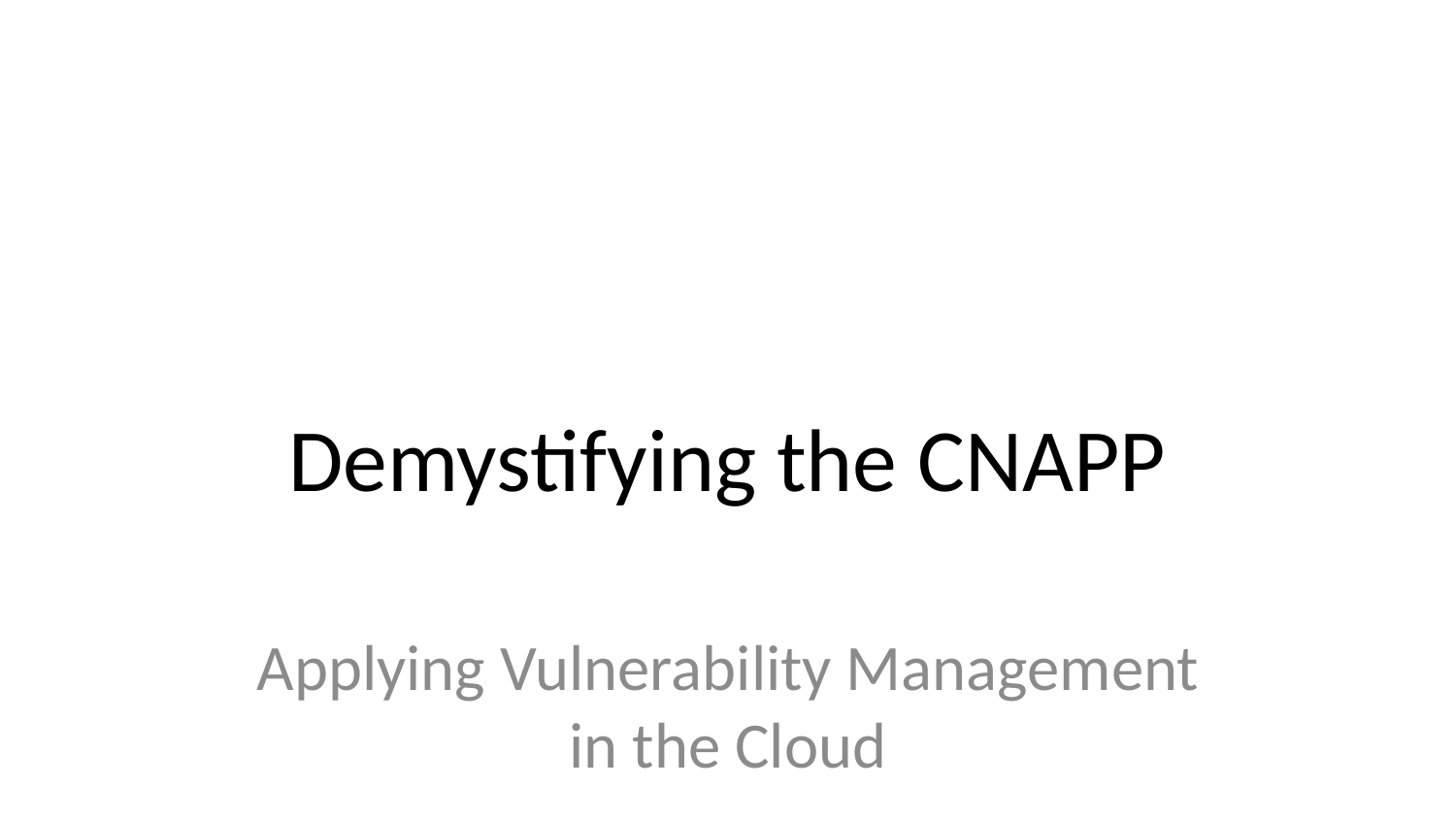

# Demystifying the CNAPP
Applying Vulnerability Management in the Cloud

Episode 1: Foundations